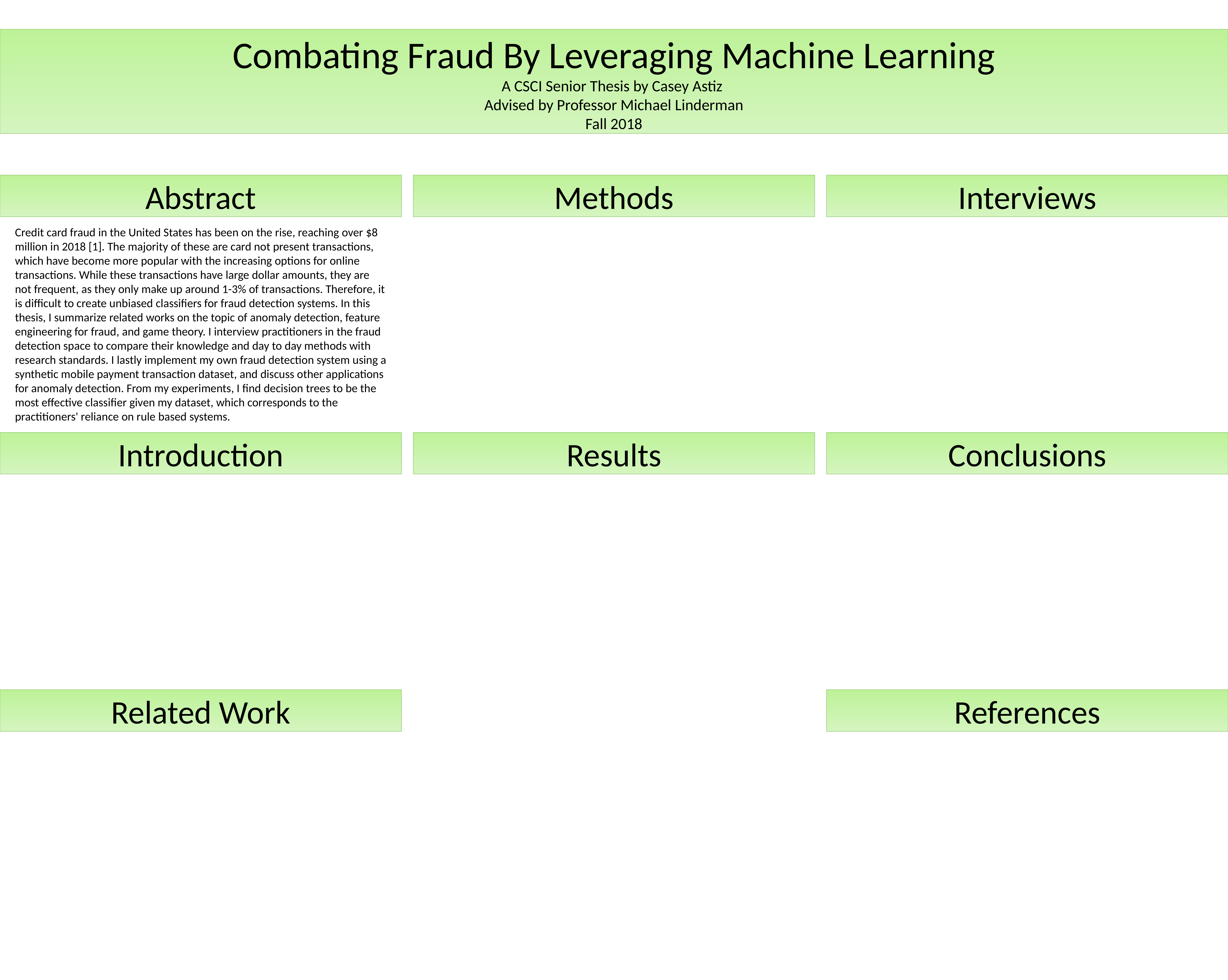

Combating Fraud By Leveraging Machine Learning
A CSCI Senior Thesis by Casey Astiz
Advised by Professor Michael Linderman
Fall 2018
Abstract
Methods
Interviews
Credit card fraud in the United States has been on the rise, reaching over $8 million in 2018 [1]. The majority of these are card not present transactions, which have become more popular with the increasing options for online transactions. While these transactions have large dollar amounts, they are not frequent, as they only make up around 1-3% of transactions. Therefore, it is difficult to create unbiased classifiers for fraud detection systems. In this thesis, I summarize related works on the topic of anomaly detection, feature engineering for fraud, and game theory. I interview practitioners in the fraud detection space to compare their knowledge and day to day methods with research standards. I lastly implement my own fraud detection system using a synthetic mobile payment transaction dataset, and discuss other applications for anomaly detection. From my experiments, I find decision trees to be the most effective classifier given my dataset, which corresponds to the practitioners' reliance on rule based systems.
Introduction
Results
Conclusions
Related Work
References